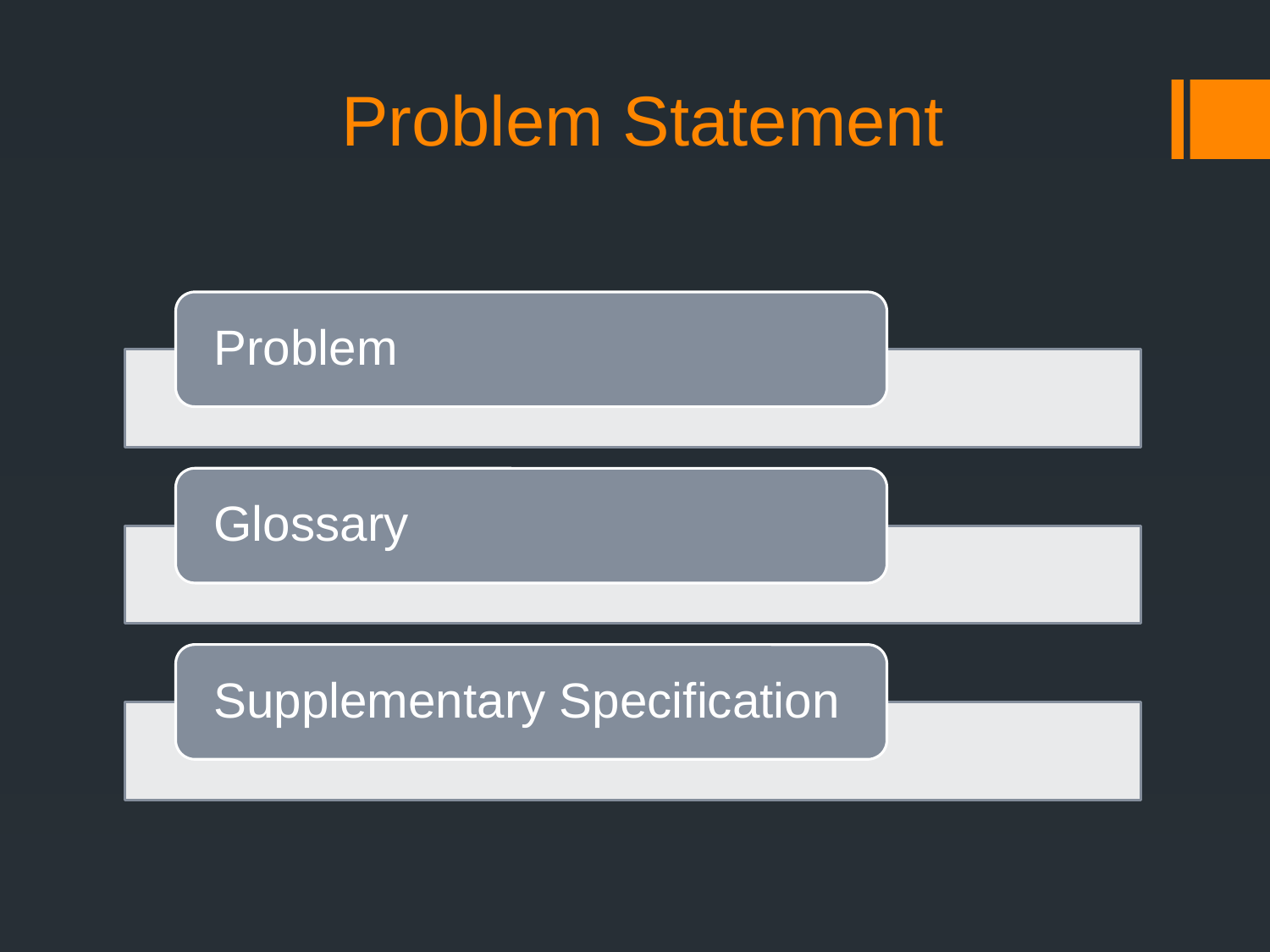

# Problem Statement
Problem
Glossary
Supplementary Specification